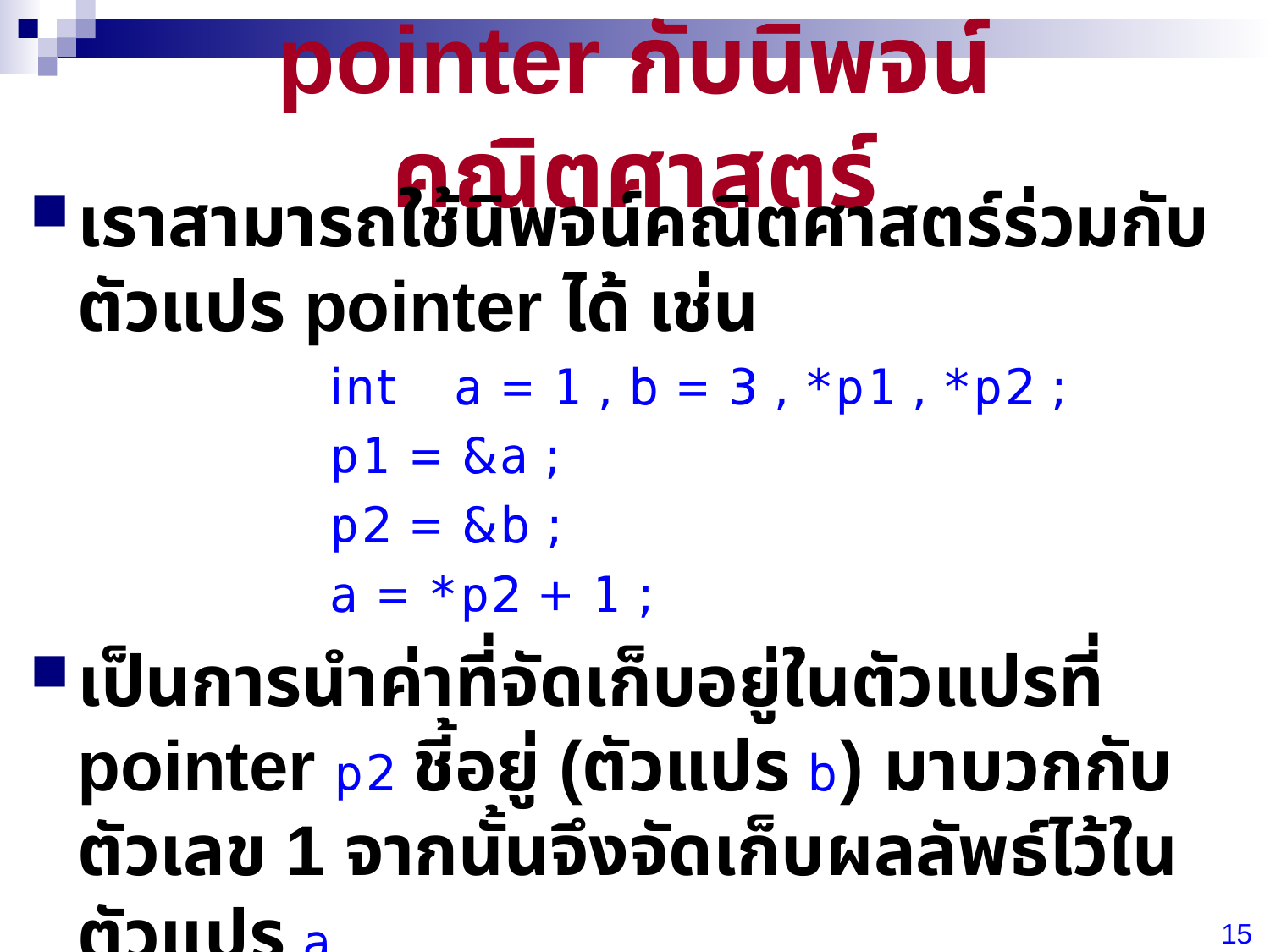

# pointer กับนิพจน์คณิตศาสตร์
เราสามารถใช้นิพจน์คณิตศาสตร์ร่วมกับตัวแปร pointer ได้ เช่น
			int    a = 1 , b = 3 , *p1 , *p2 ;
			p1 = &a ;
			p2 = &b ;
			a = *p2 + 1 ;
เป็นการนำค่าที่จัดเก็บอยู่ในตัวแปรที่ pointer p2 ชี้อยู่ (ตัวแปร b) มาบวกกับตัวเลข 1 จากนั้นจึงจัดเก็บผลลัพธ์ไว้ในตัวแปร a
15